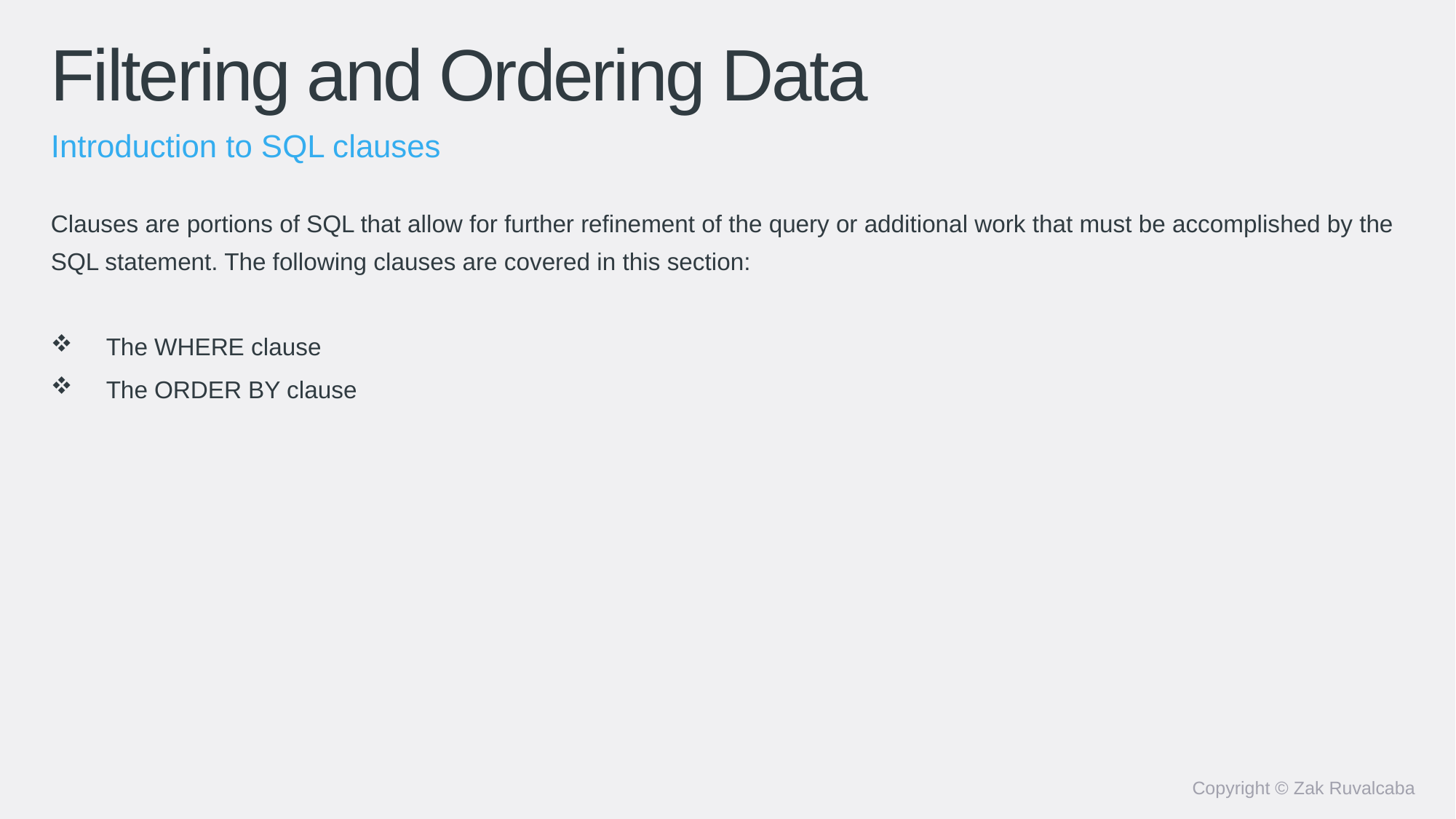

# Filtering and Ordering Data
Introduction to SQL clauses
Clauses are portions of SQL that allow for further refinement of the query or additional work that must be accomplished by the SQL statement. The following clauses are covered in this section:

The WHERE clause
The ORDER BY clause